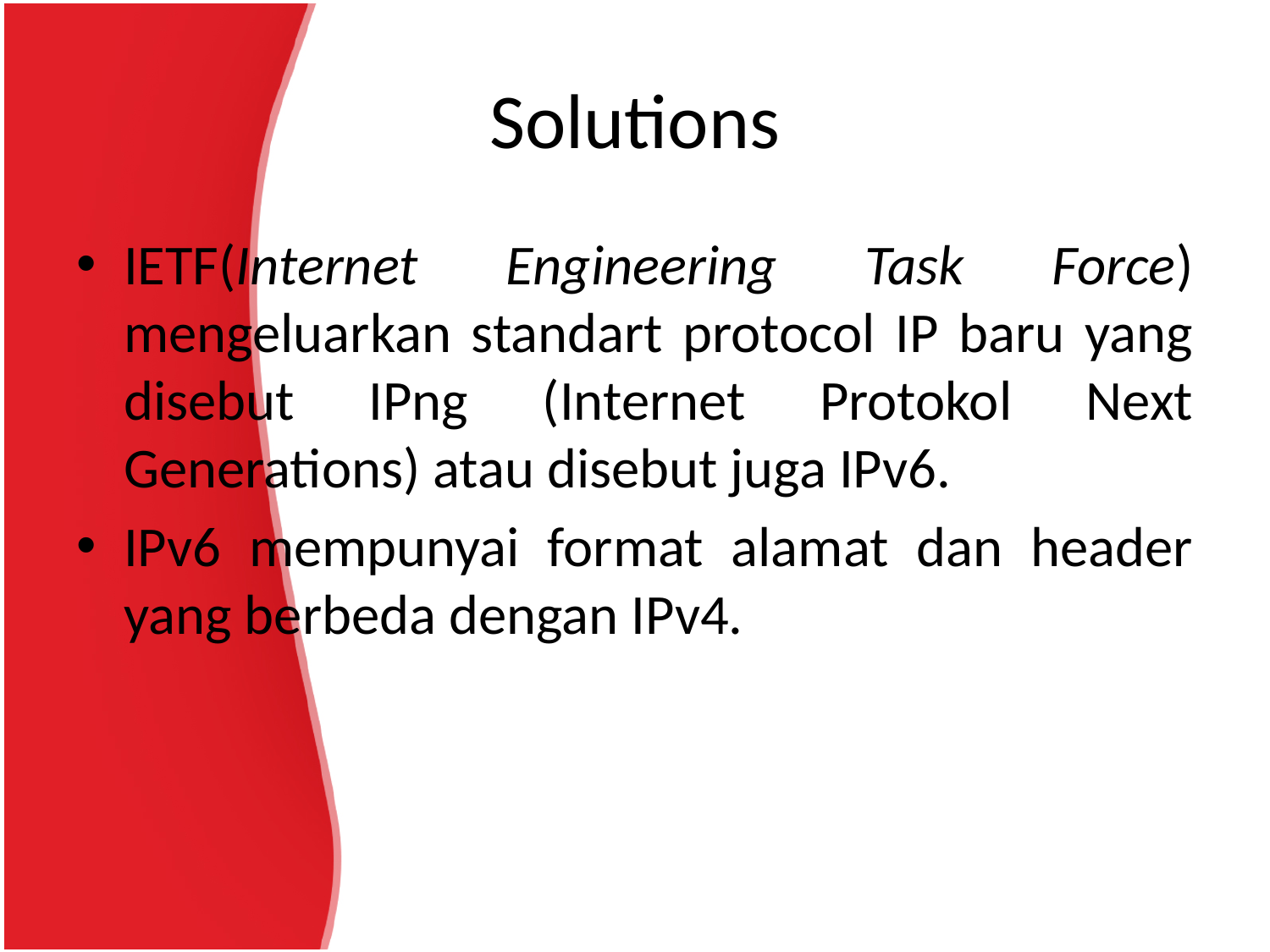

# Solutions
IETF(Internet Engineering Task Force) mengeluarkan standart protocol IP baru yang disebut IPng (Internet Protokol Next Generations) atau disebut juga IPv6.
IPv6 mempunyai format alamat dan header yang berbeda dengan IPv4.